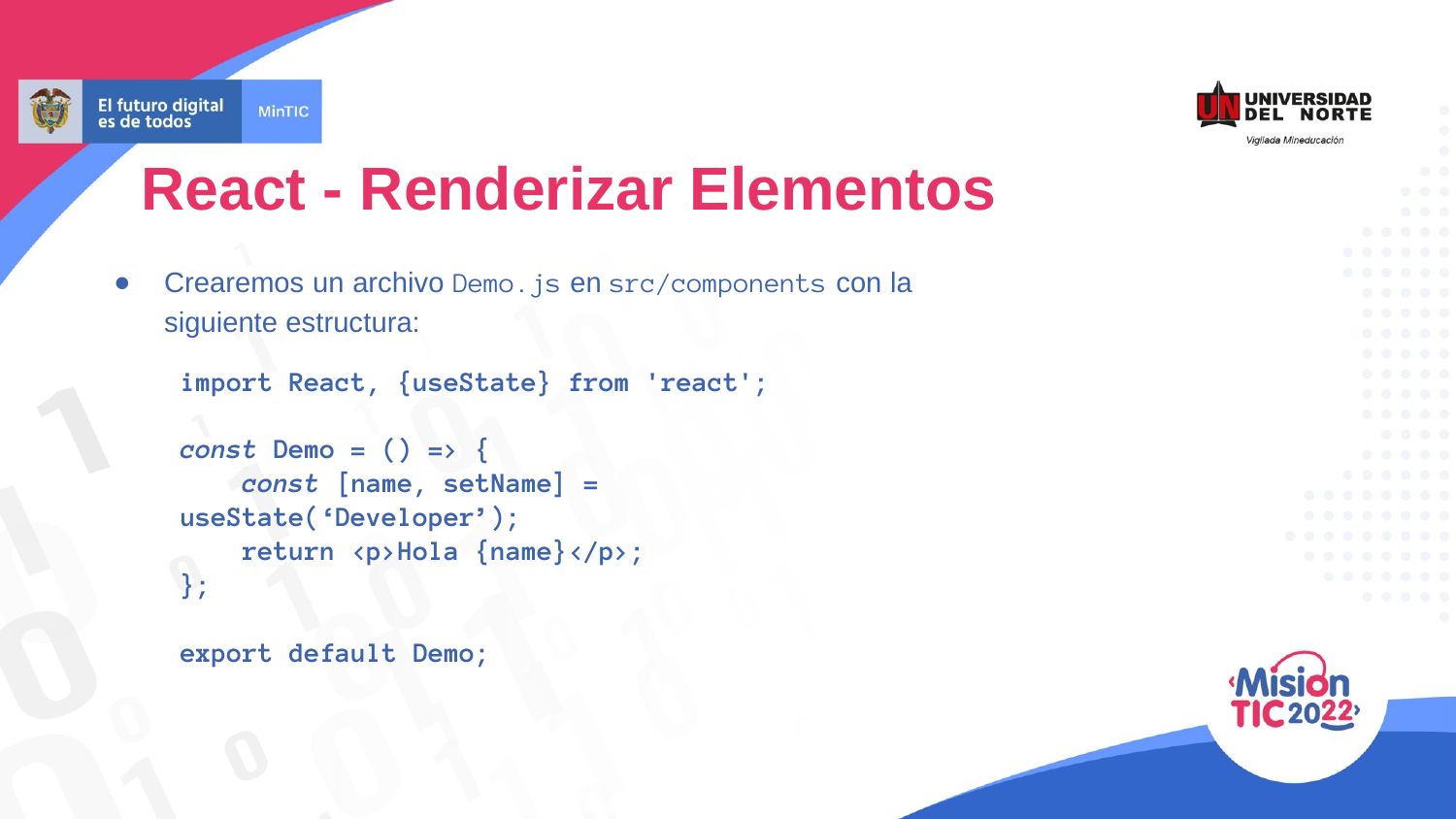

React - Renderizar Elementos
Crearemos un archivo Demo.js en src/components con la siguiente estructura:

import React, {useState} from 'react';

const Demo = () => {
    const [name, setName] = useState(‘Developer’);
    return <p>Hola {name}</p>;
};

export default Demo;